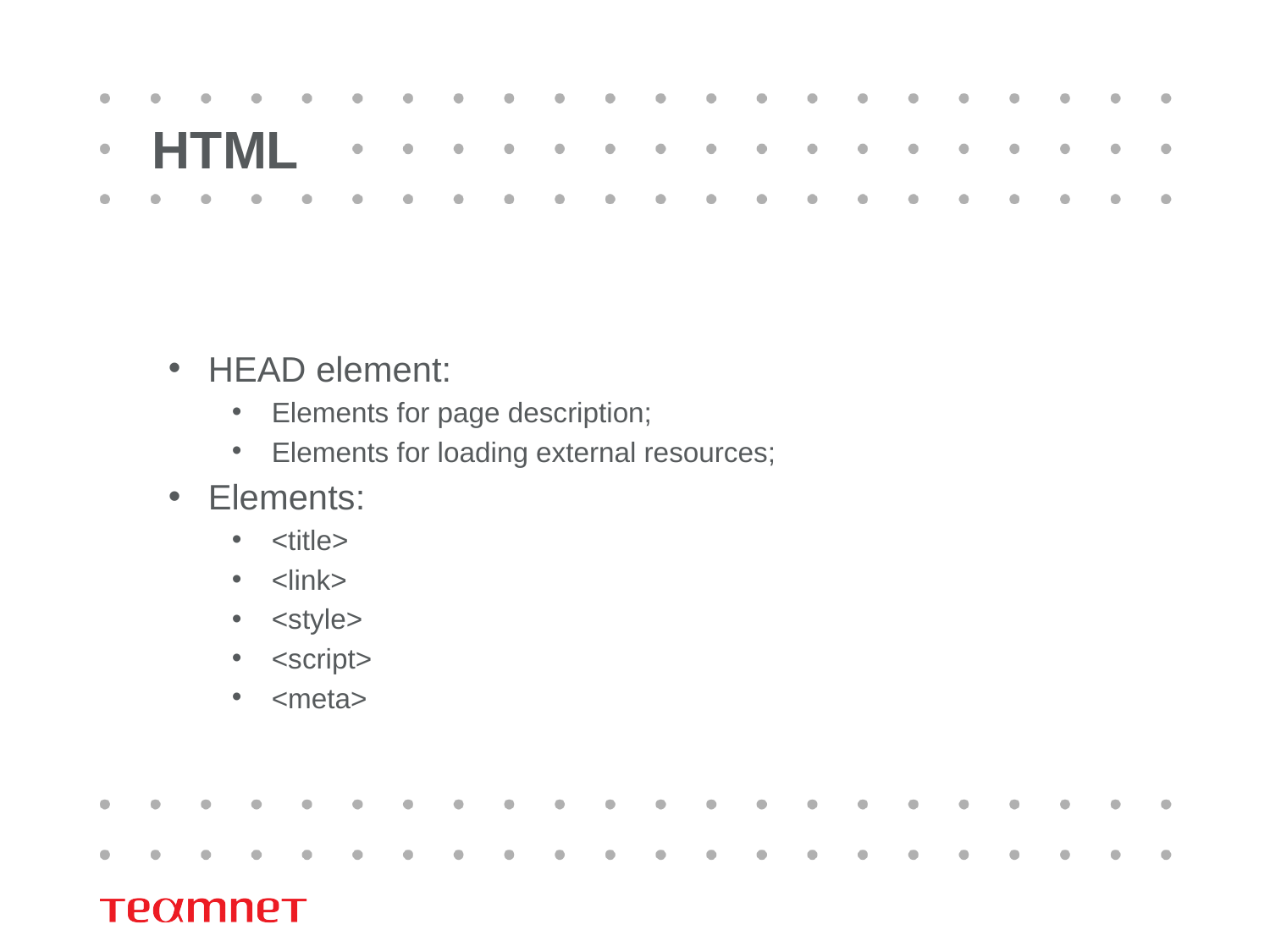

# HTML
HEAD element:
Elements for page description;
Elements for loading external resources;
Elements:
<title>
<link>
<style>
<script>
<meta>